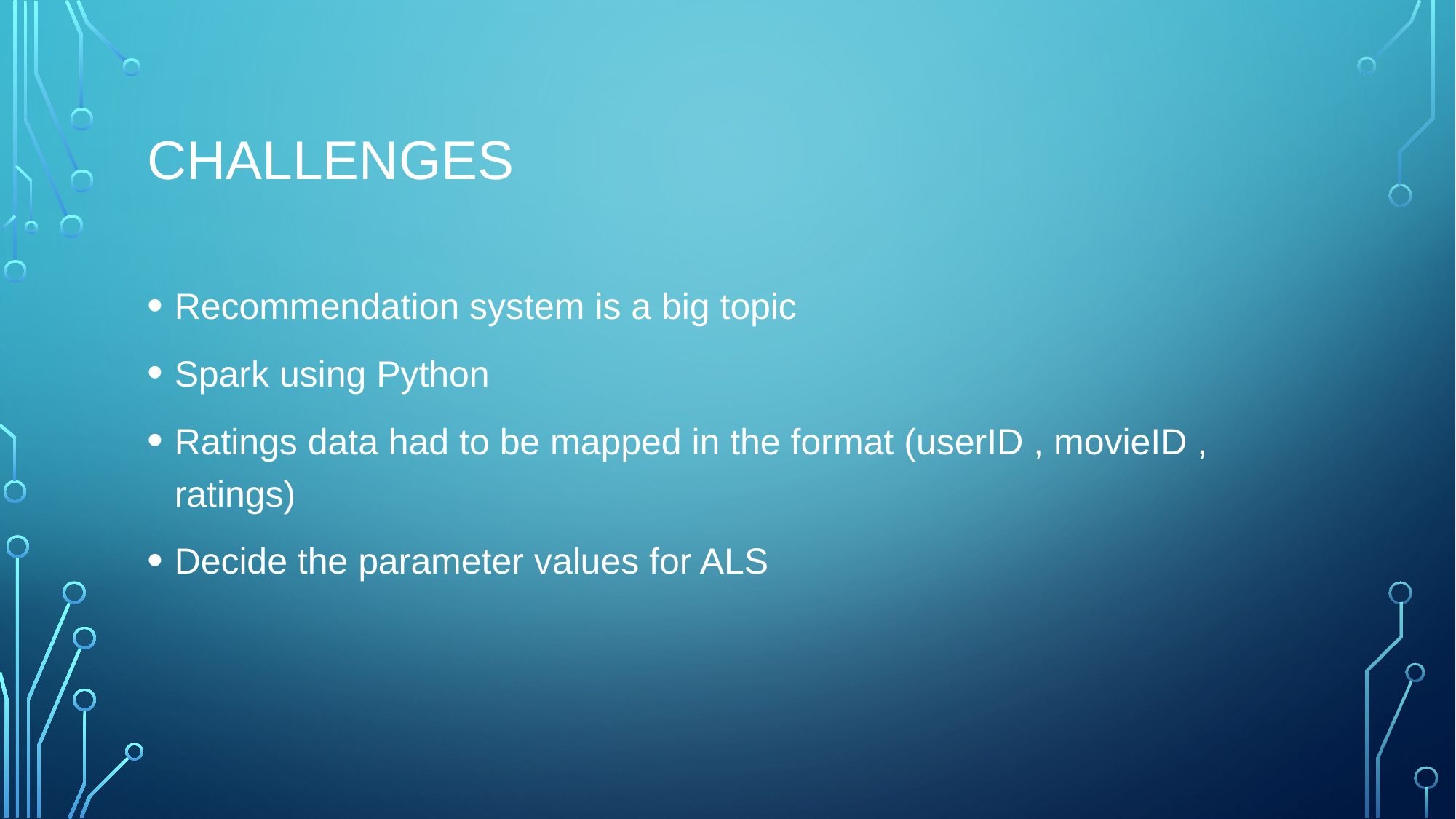

# Challenges
Recommendation system is a big topic
Spark using Python
Ratings data had to be mapped in the format (userID , movieID , ratings)
Decide the parameter values for ALS